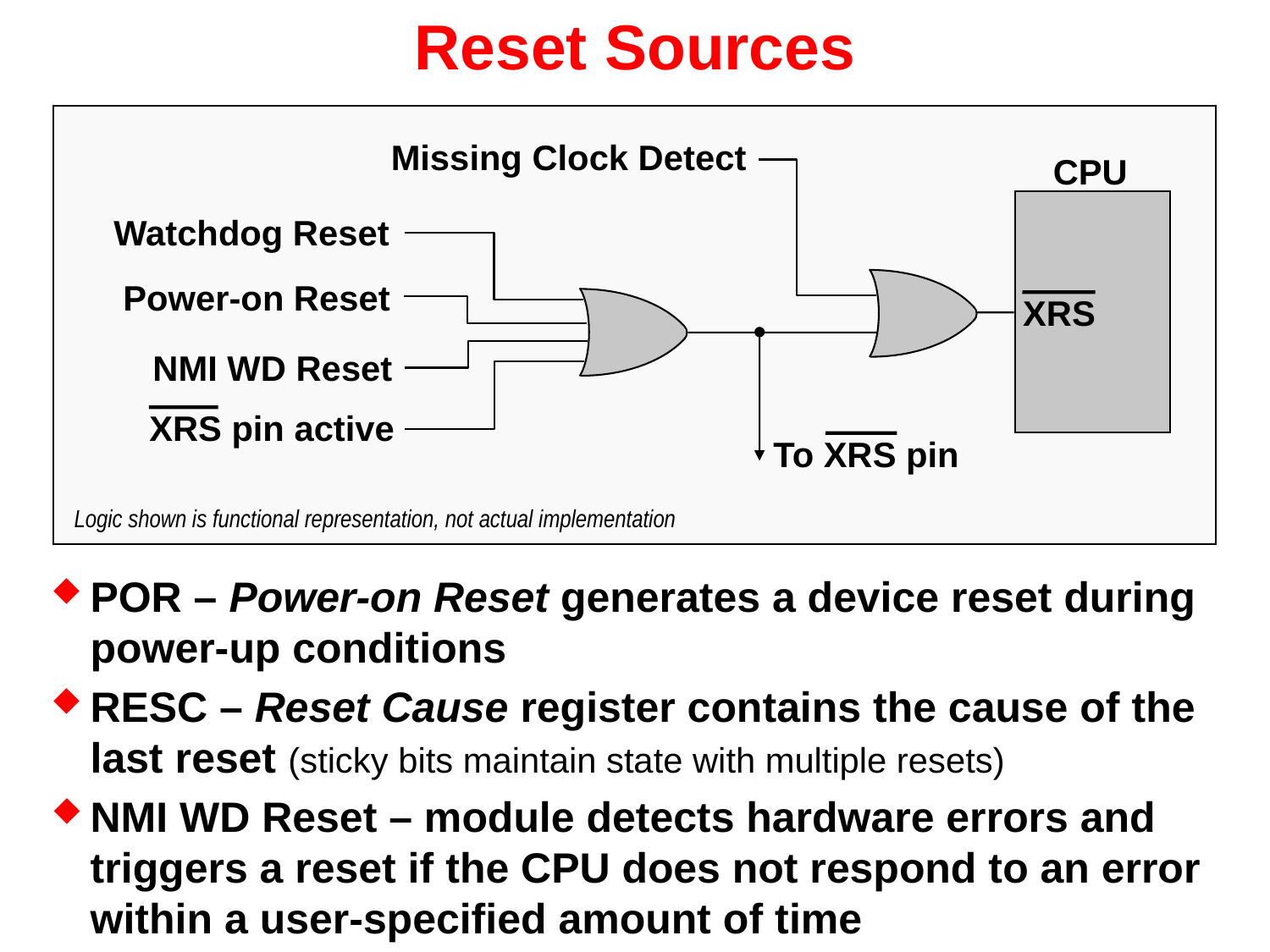

# Reset Sources

Missing Clock Detect
CPU

Watchdog Reset

Power-on Reset

XRS

NMI WD Reset

XRS pin active

To XRS pin

Logic shown is functional representation, not actual implementation
POR – Power-on Reset generates a device reset during power-up conditions
RESC – Reset Cause register contains the cause of the last reset (sticky bits maintain state with multiple resets)
NMI WD Reset – module detects hardware errors and triggers a reset if the CPU does not respond to an error within a user-specified amount of time